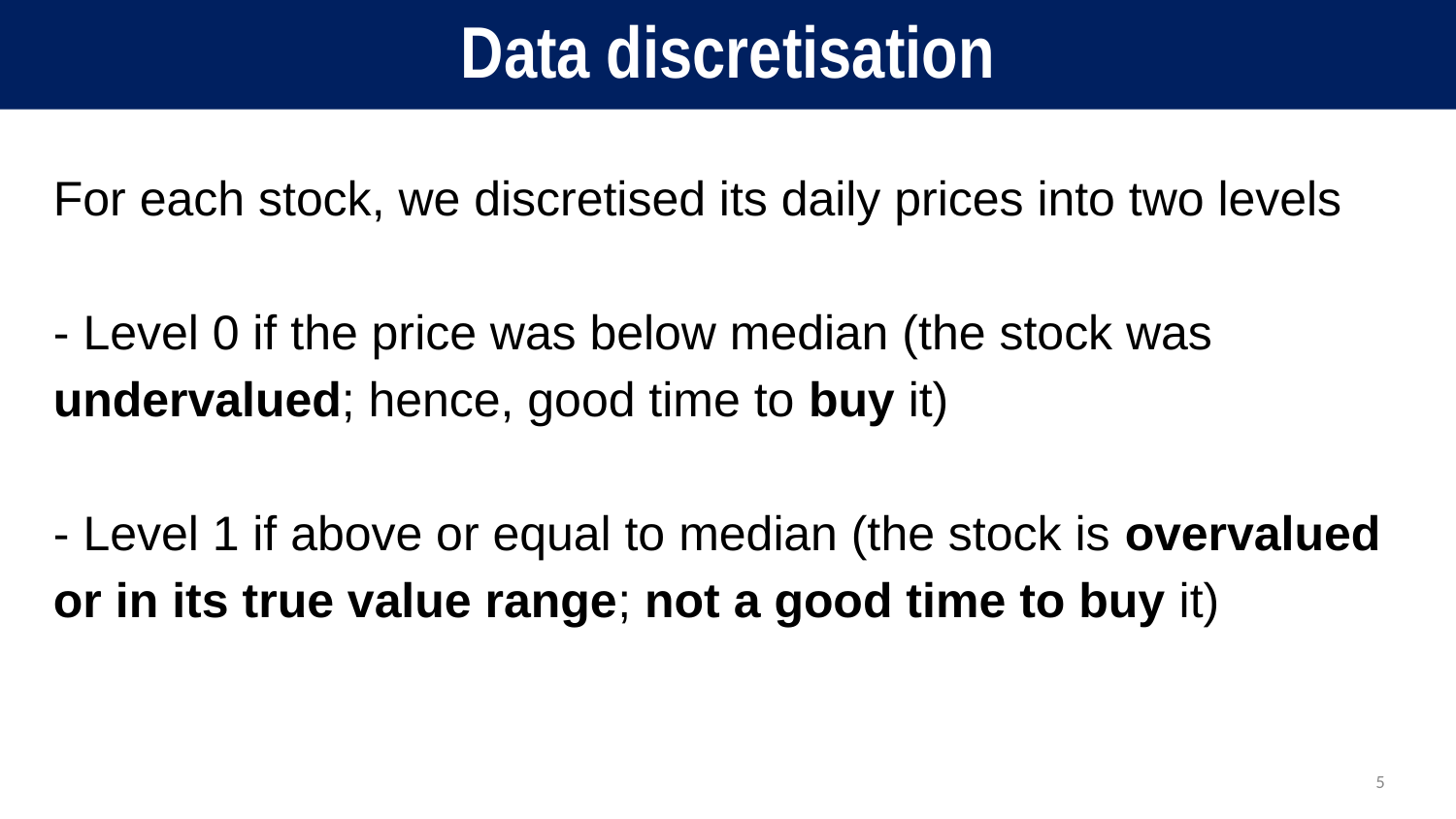

# Data discretisation
For each stock, we discretised its daily prices into two levels
- Level 0 if the price was below median (the stock was undervalued; hence, good time to buy it)
- Level 1 if above or equal to median (the stock is overvalued or in its true value range; not a good time to buy it)
5